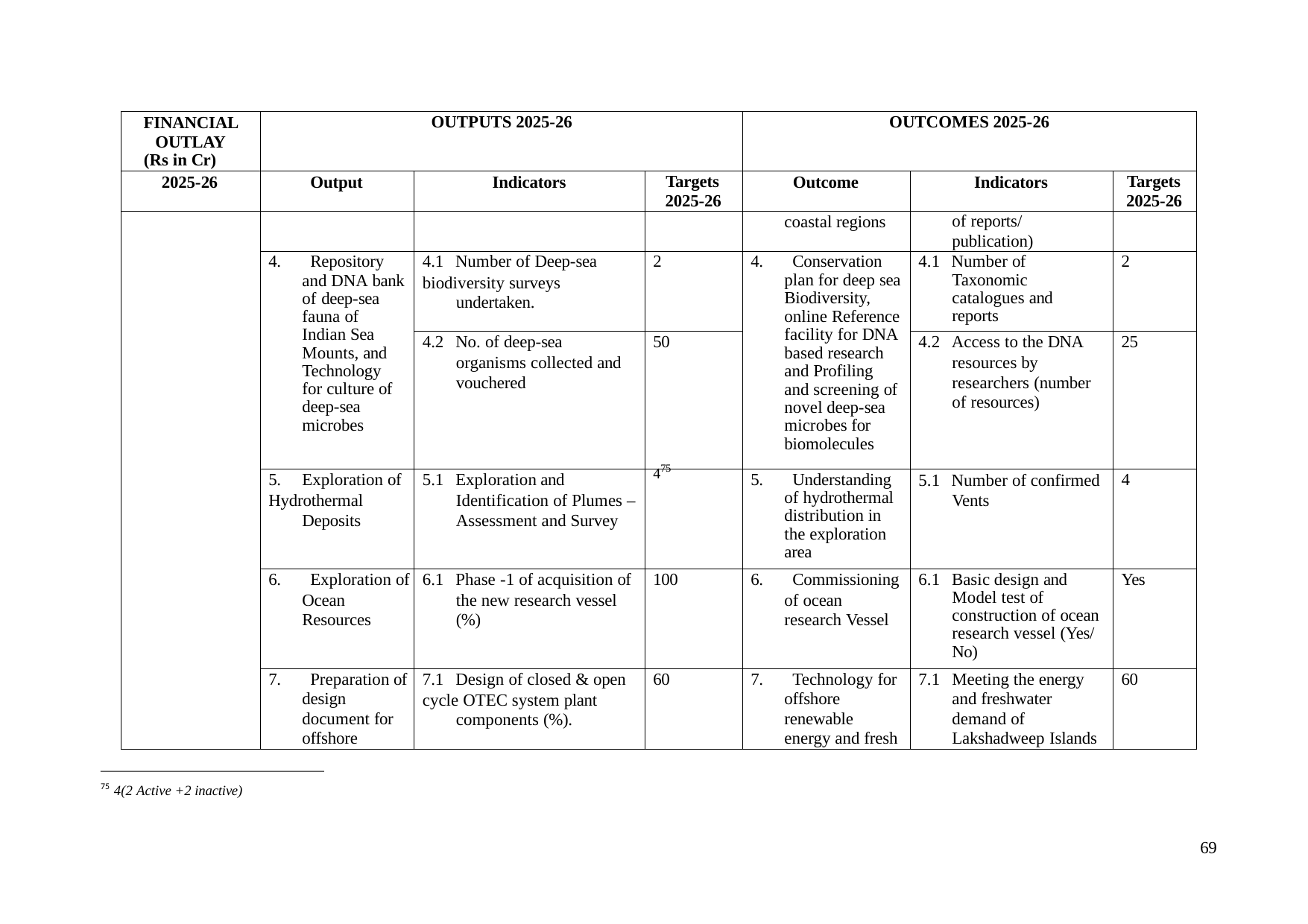

| FINANCIAL OUTLAY (Rs in Cr) | OUTPUTS 2025-26 |  |  | OUTCOMES 2025-26 |  |  |
| --- | --- | --- | --- | --- | --- | --- |
| 2025-26 | Output | Indicators | Targets 2025-26 | Outcome | Indicators | Targets 2025-26 |
|  |  |  |  | coastal regions | of reports/ publication) |  |
|  | 4. Repository and DNA bank of deep-sea fauna of Indian Sea Mounts, and Technology for culture of deep-sea microbes | 4.1 Number of Deep-sea biodiversity surveys undertaken. | 2 | 4. Conservation plan for deep sea Biodiversity, online Reference facility for DNA based research and Profiling and screening of novel deep-sea microbes for biomolecules | 4.1 Number of Taxonomic catalogues and reports | 2 |
|  |  | 4.2 No. of deep-sea organisms collected and vouchered | 50 |  | 4.2 Access to the DNA resources by researchers (number of resources) | 25 |
|  | 5. Exploration of Hydrothermal Deposits | 5.1 Exploration and Identification of Plumes – Assessment and Survey | 475 | 5. Understanding of hydrothermal distribution in the exploration area | 5.1 Number of confirmed Vents | 4 |
|  | 6. Exploration of Ocean Resources | 6.1 Phase -1 of acquisition of the new research vessel (%) | 100 | 6. Commissioning of ocean research Vessel | 6.1 Basic design and Model test of construction of ocean research vessel (Yes/ No) | Yes |
|  | 7. Preparation of design document for offshore | 7.1 Design of closed & open cycle OTEC system plant components (%). | 60 | 7. Technology for offshore renewable energy and fresh | 7.1 Meeting the energy and freshwater demand of Lakshadweep Islands | 60 |

75 4(2 Active +2 inactive)
69